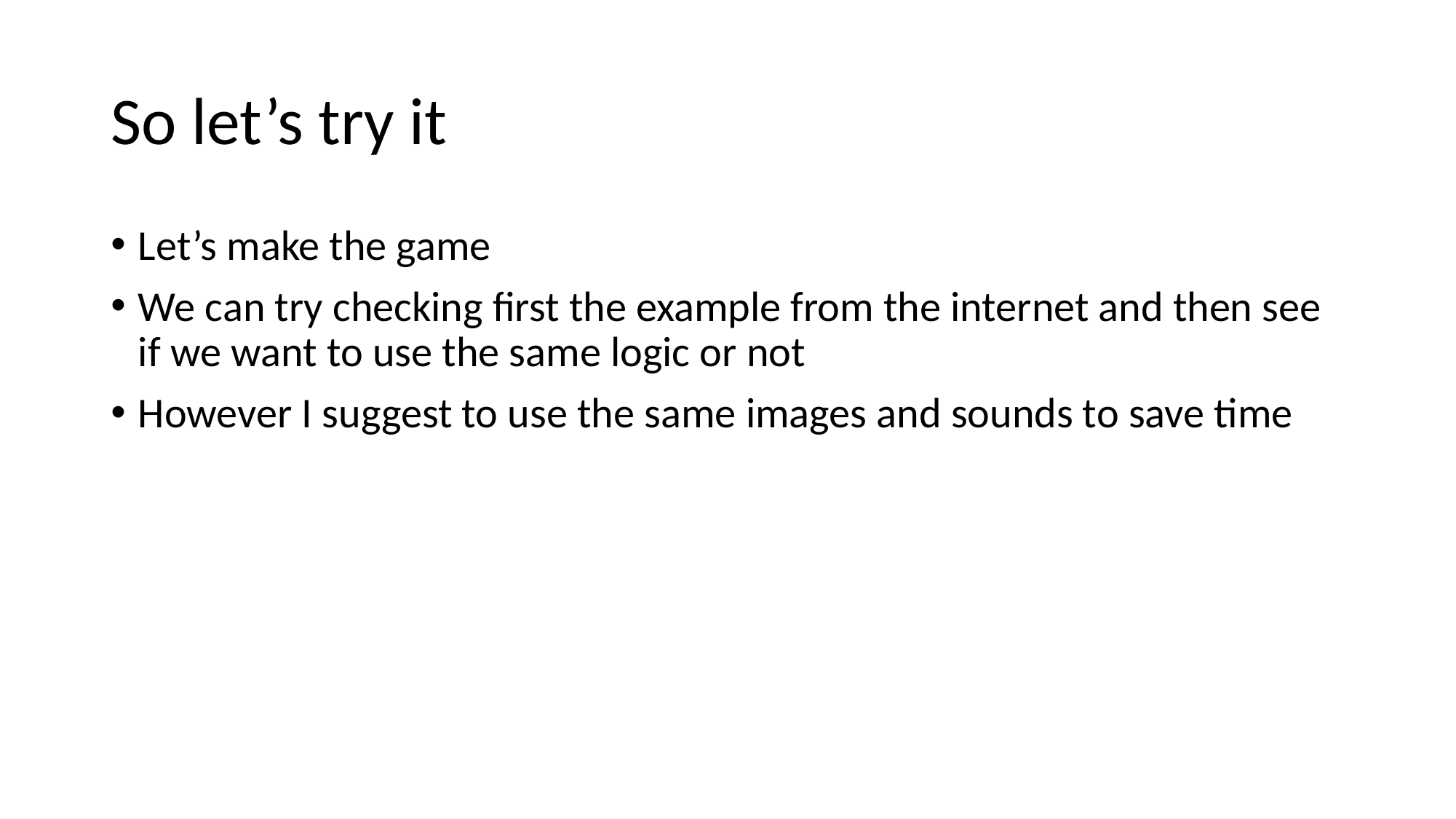

# So let’s try it
Let’s make the game
We can try checking first the example from the internet and then see if we want to use the same logic or not
However I suggest to use the same images and sounds to save time